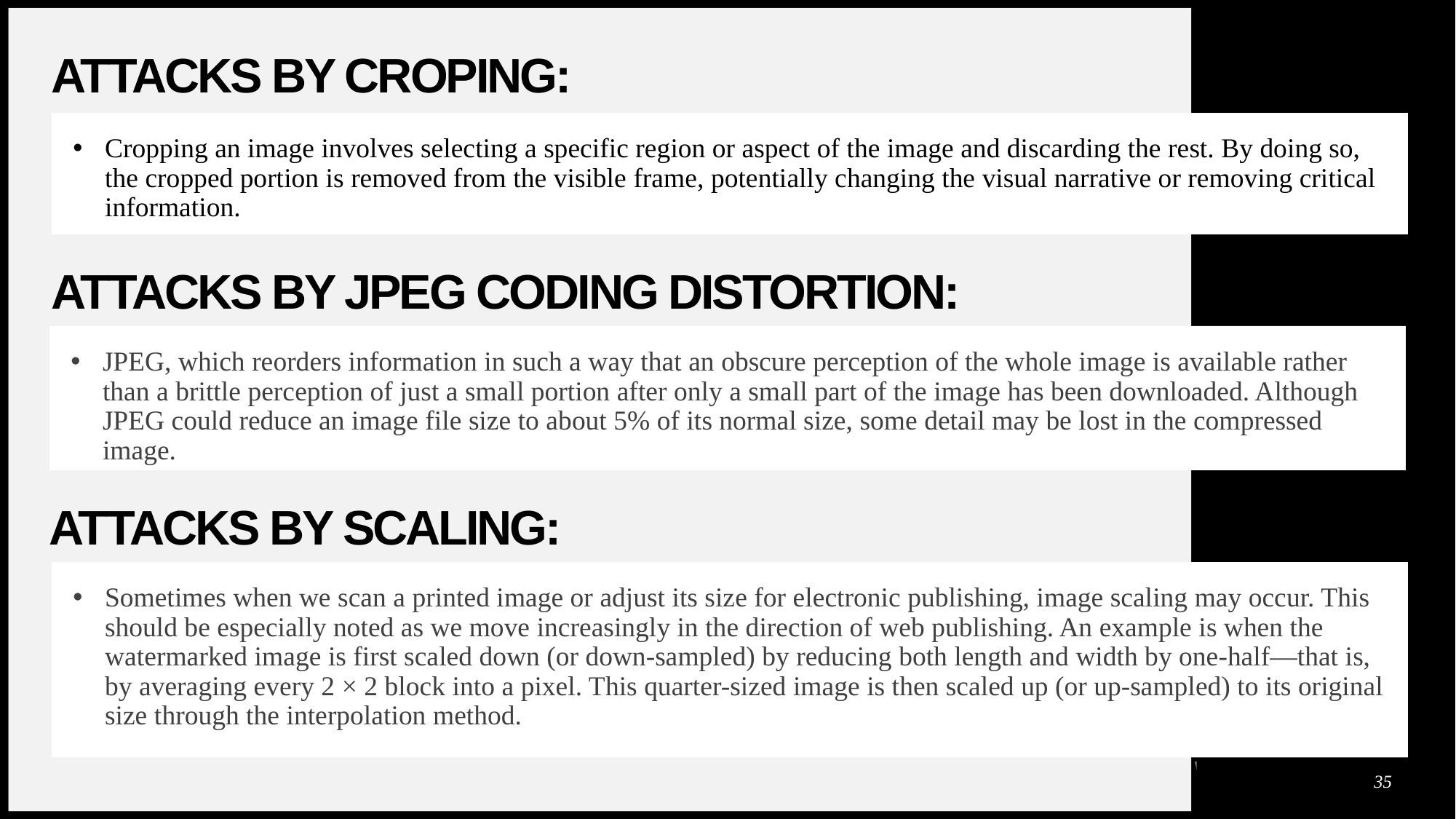

# Attacks by croping:
Cropping an image involves selecting a specific region or aspect of the image and discarding the rest. By doing so, the cropped portion is removed from the visible frame, potentially changing the visual narrative or removing critical information.
Attacks by jpeg coding distortion:
JPEG, which reorders information in such a way that an obscure perception of the whole image is available rather than a brittle perception of just a small portion after only a small part of the image has been downloaded. Although JPEG could reduce an image file size to about 5% of its normal size, some detail may be lost in the compressed image.
Attacks by scaling:
Sometimes when we scan a printed image or adjust its size for electronic publishing, image scaling may occur. This should be especially noted as we move increasingly in the direction of web publishing. An example is when the watermarked image is first scaled down (or down-sampled) by reducing both length and width by one-half—that is, by averaging every 2 × 2 block into a pixel. This quarter-sized image is then scaled up (or up-sampled) to its original size through the interpolation method.

35